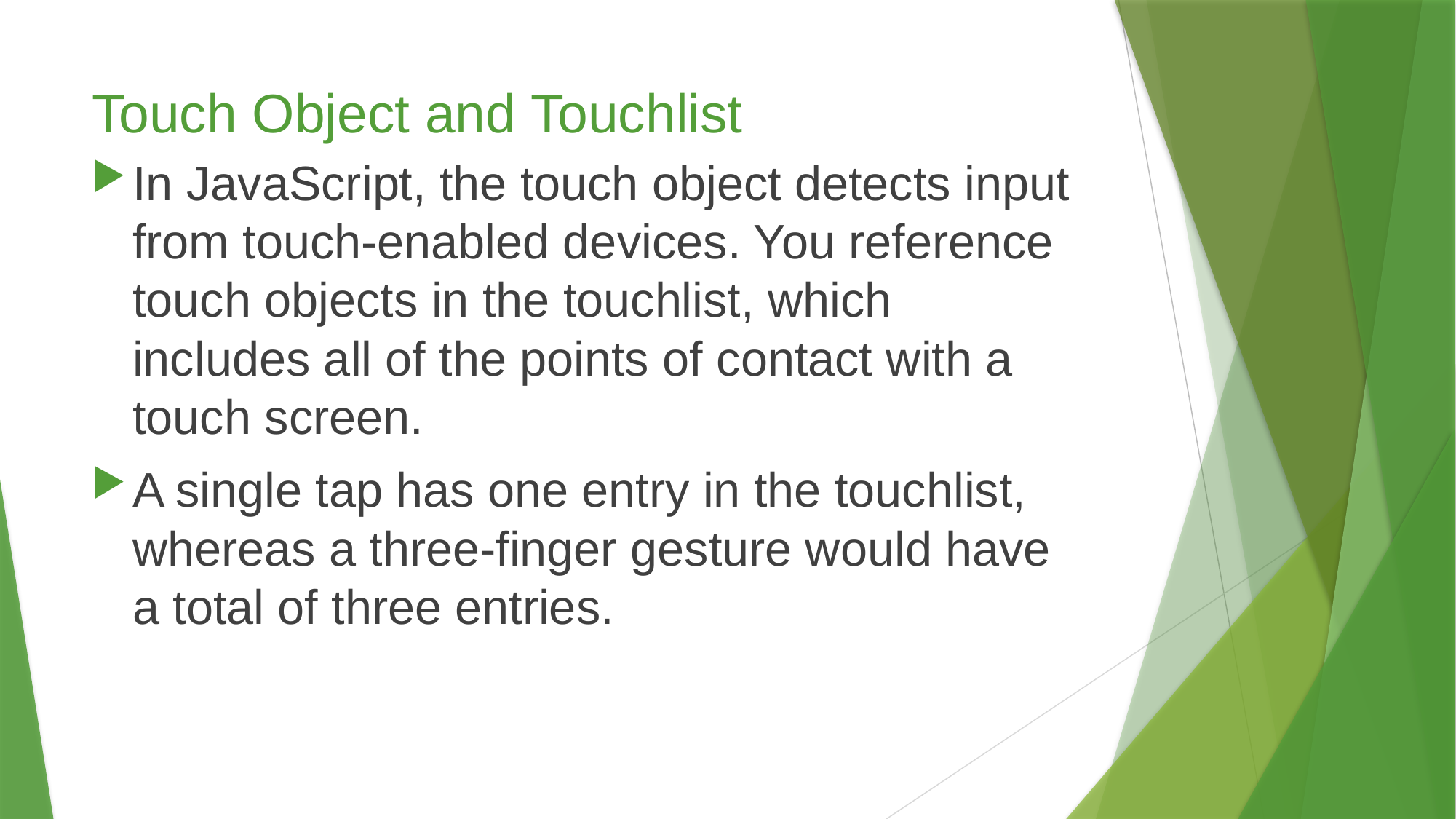

# Touch Object and Touchlist
In JavaScript, the touch object detects input from touch-enabled devices. You reference touch objects in the touchlist, which includes all of the points of contact with a touch screen.
A single tap has one entry in the touchlist, whereas a three-finger gesture would have a total of three entries.